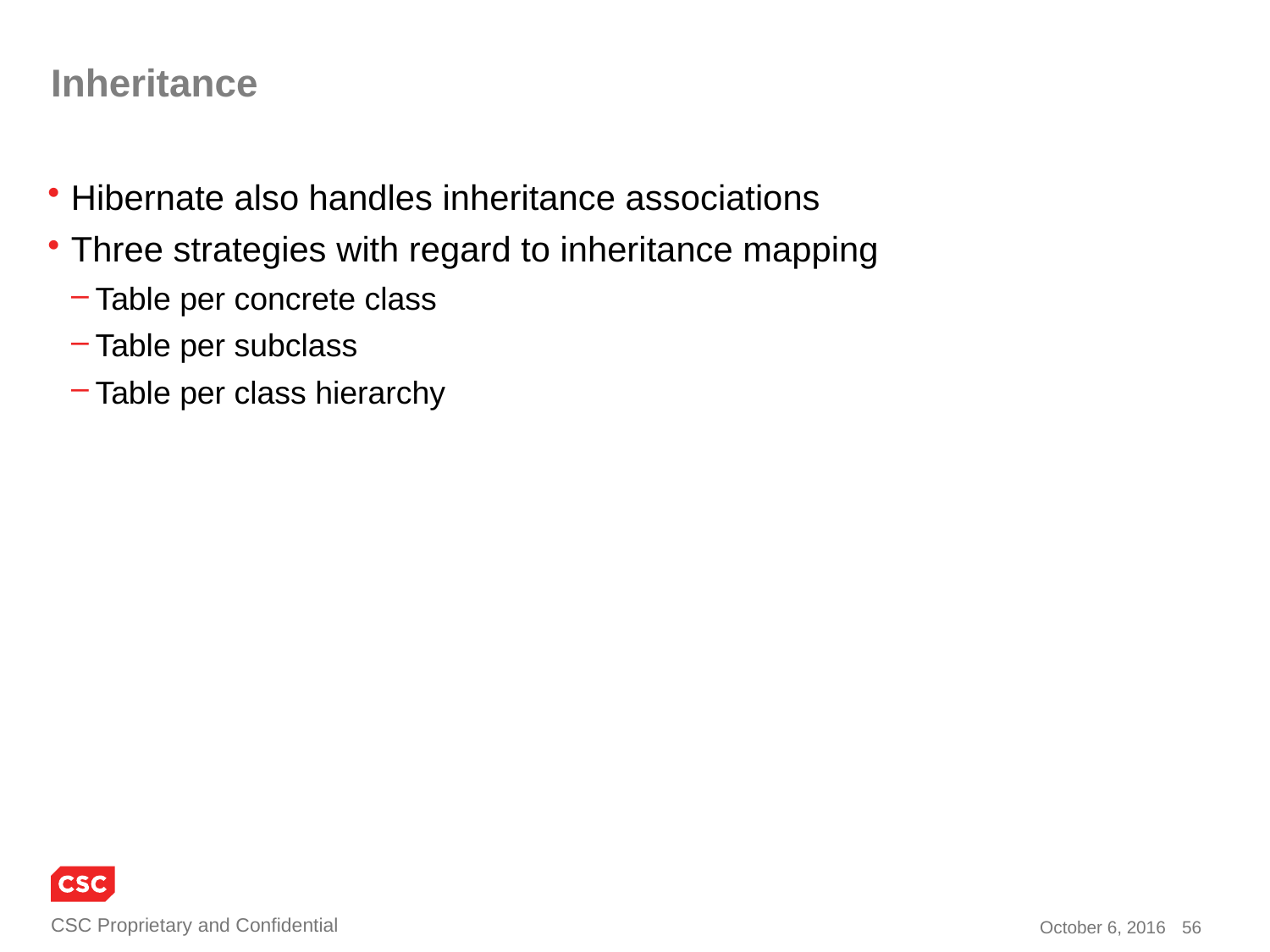

# Inheritance
Hibernate also handles inheritance associations
Three strategies with regard to inheritance mapping
Table per concrete class
Table per subclass
Table per class hierarchy